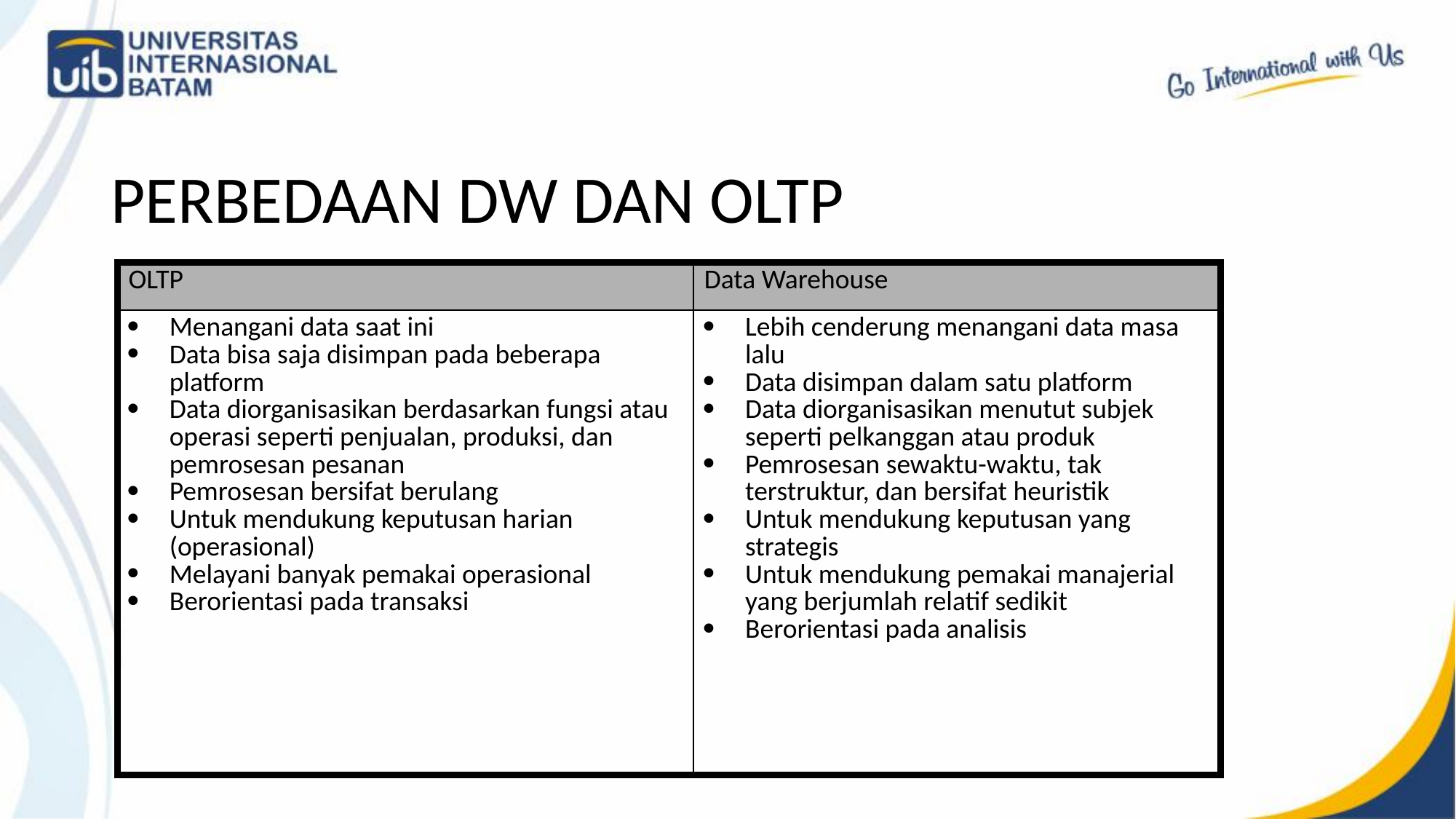

# PERBEDAAN DW DAN OLTP
| OLTP | Data Warehouse |
| --- | --- |
| Menangani data saat ini Data bisa saja disimpan pada beberapa platform Data diorganisasikan berdasarkan fungsi atau operasi seperti penjualan, produksi, dan pemrosesan pesanan Pemrosesan bersifat berulang Untuk mendukung keputusan harian (operasional) Melayani banyak pemakai operasional Berorientasi pada transaksi | Lebih cenderung menangani data masa lalu Data disimpan dalam satu platform Data diorganisasikan menutut subjek seperti pelkanggan atau produk Pemrosesan sewaktu-waktu, tak terstruktur, dan bersifat heuristik Untuk mendukung keputusan yang strategis Untuk mendukung pemakai manajerial yang berjumlah relatif sedikit Berorientasi pada analisis |